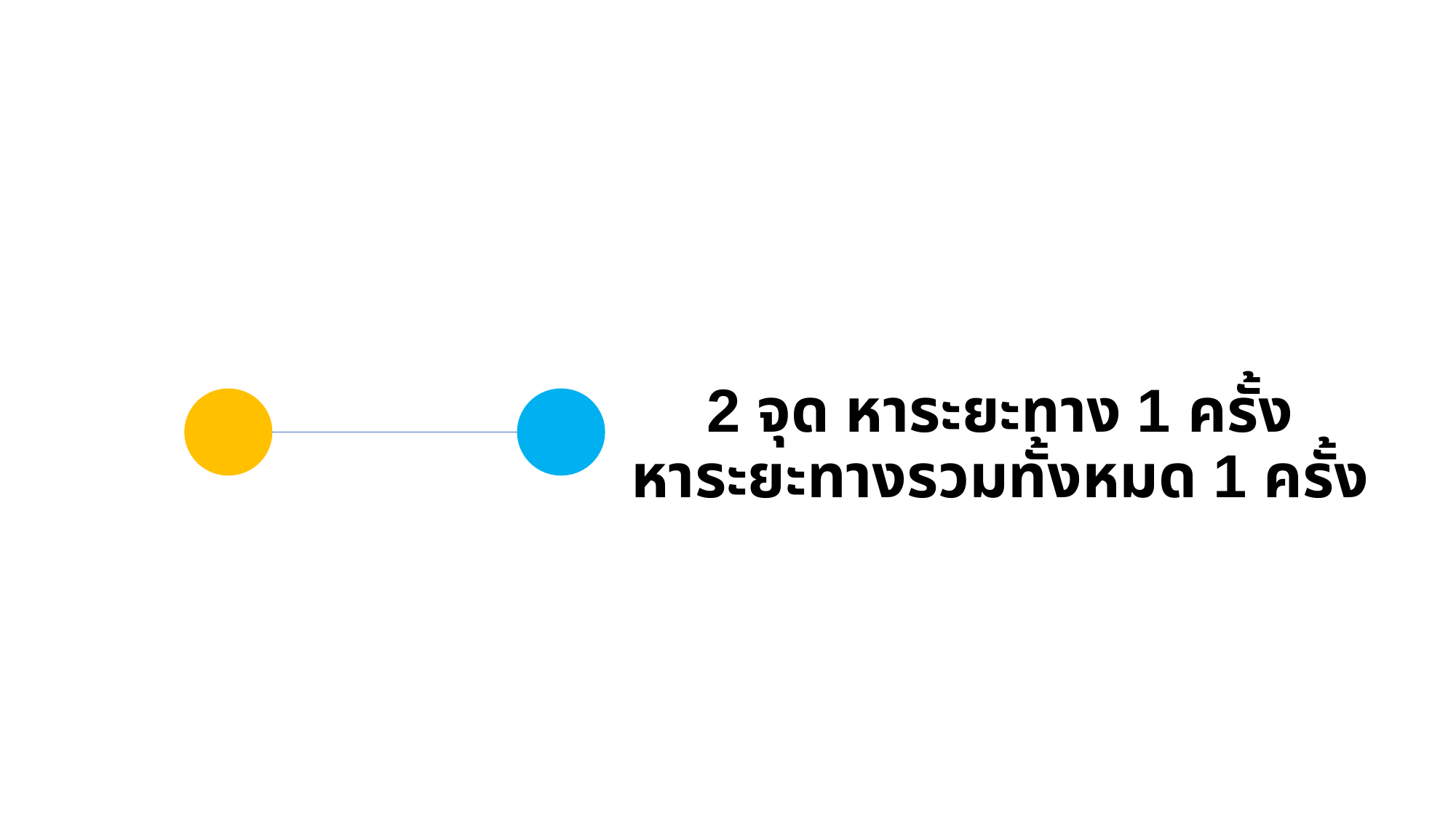

2 จุด หาระยะทาง 1 ครั้ง
หาระยะทางรวมทั้งหมด 1 ครั้ง